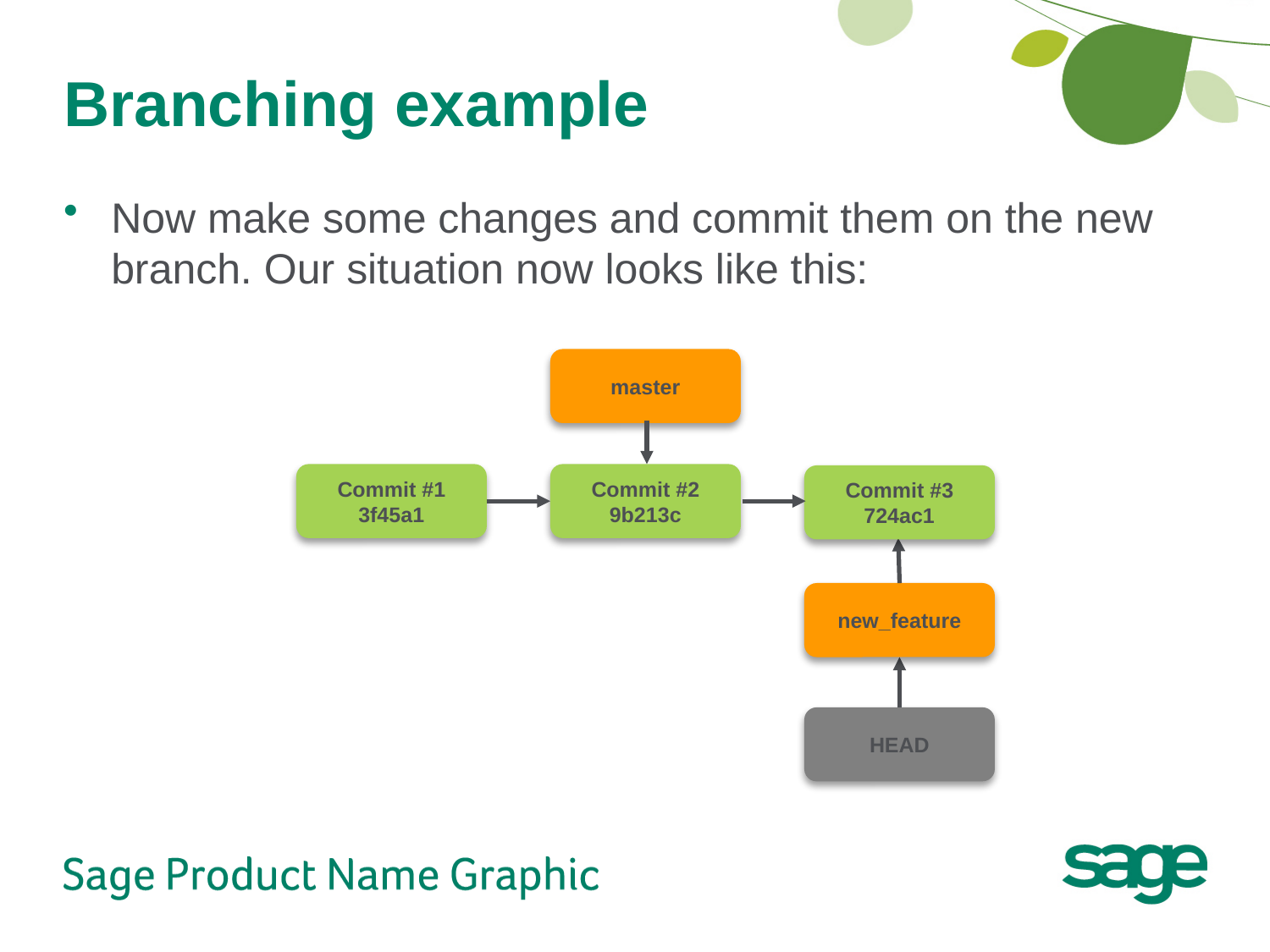

# Branching example
Now make some changes and commit them on the new branch. Our situation now looks like this:
master
Commit #1
3f45a1
Commit #2
9b213c
Commit #3
724ac1
new_feature
HEAD